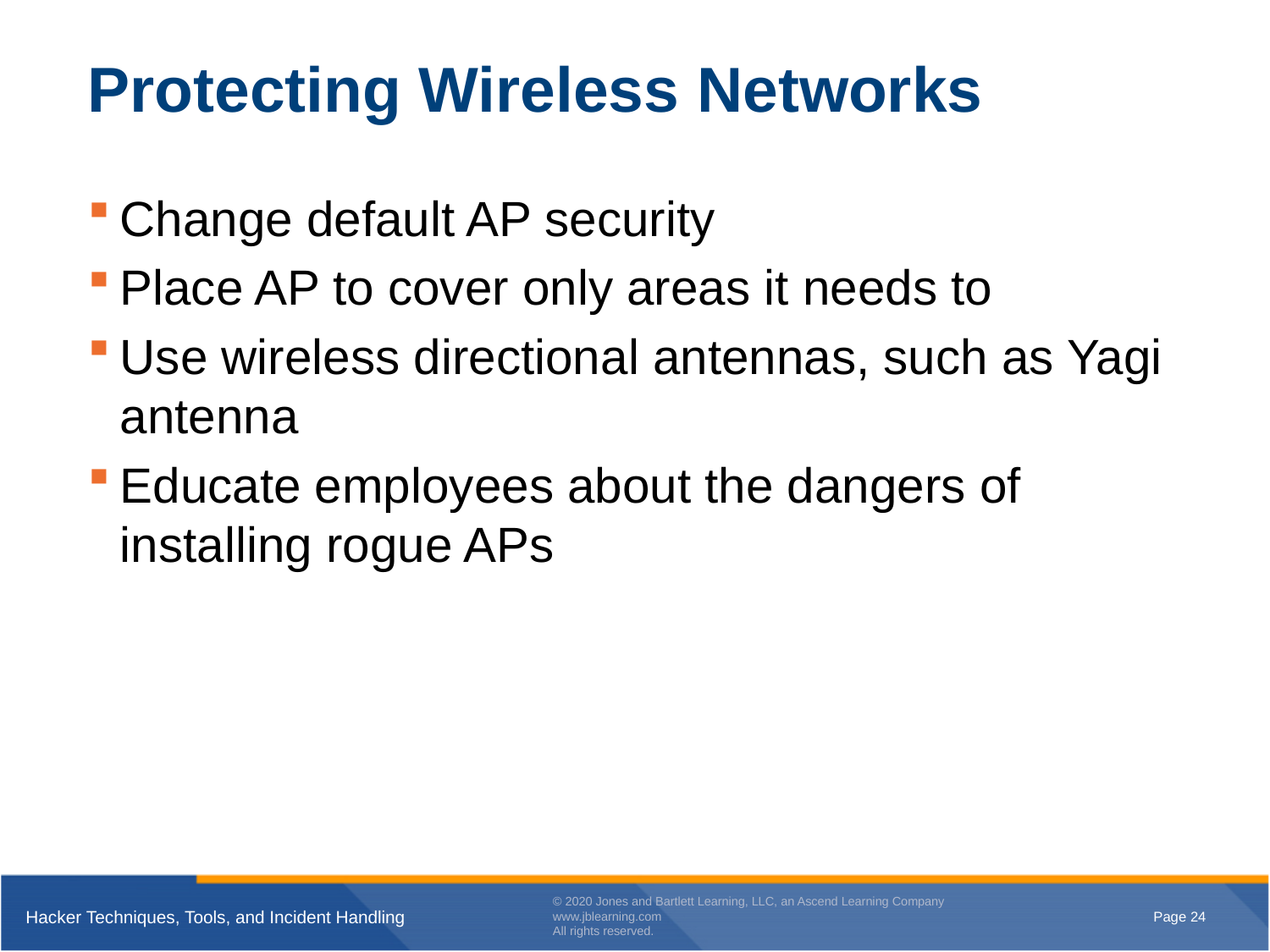

# Protecting Wireless Networks
Change default AP security
Place AP to cover only areas it needs to
Use wireless directional antennas, such as Yagi antenna
Educate employees about the dangers of installing rogue APs